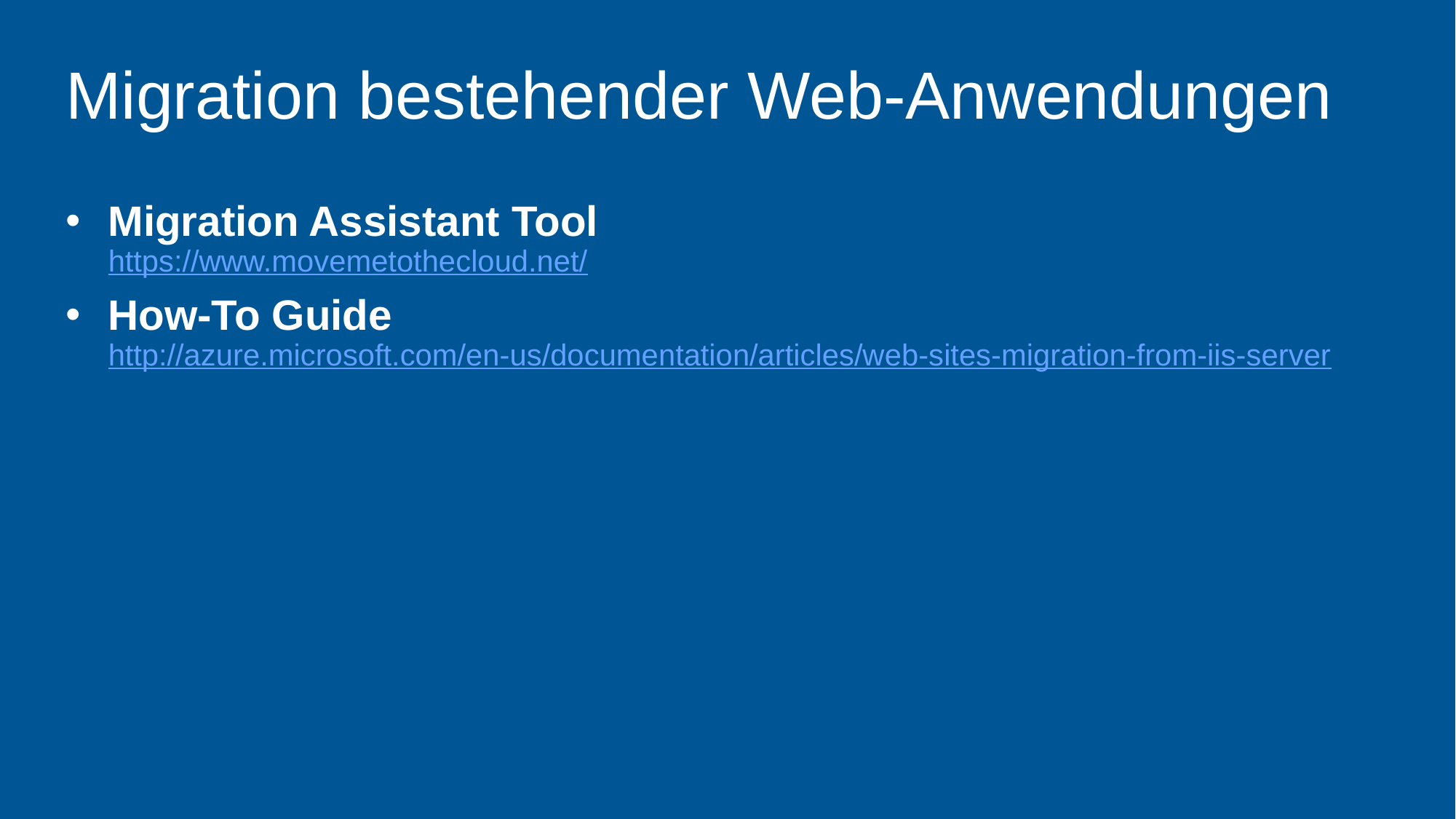

# Migration bestehender Web-Anwendungen
Migration Assistant Tool
https://www.movemetothecloud.net/
How-To Guide
http://azure.microsoft.com/en-us/documentation/articles/web-sites-migration-from-iis-server